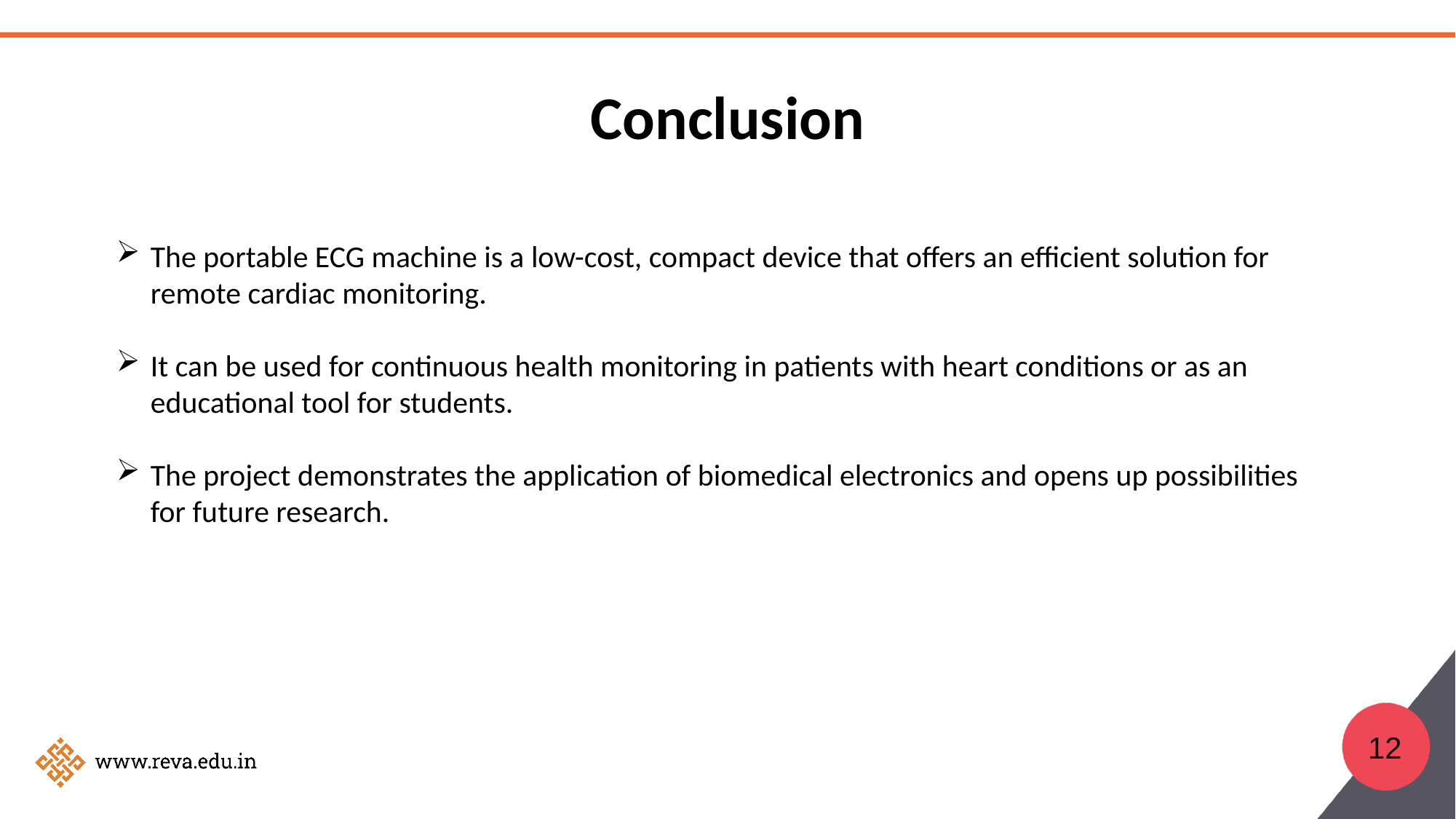

Conclusion

The portable ECG machine is a low-cost, compact device that offers an efficient solution for remote cardiac monitoring.

It can be used for continuous health monitoring in patients with heart conditions or as an educational tool for students.

The project demonstrates the application of biomedical electronics and opens up possibilities for future research.

12